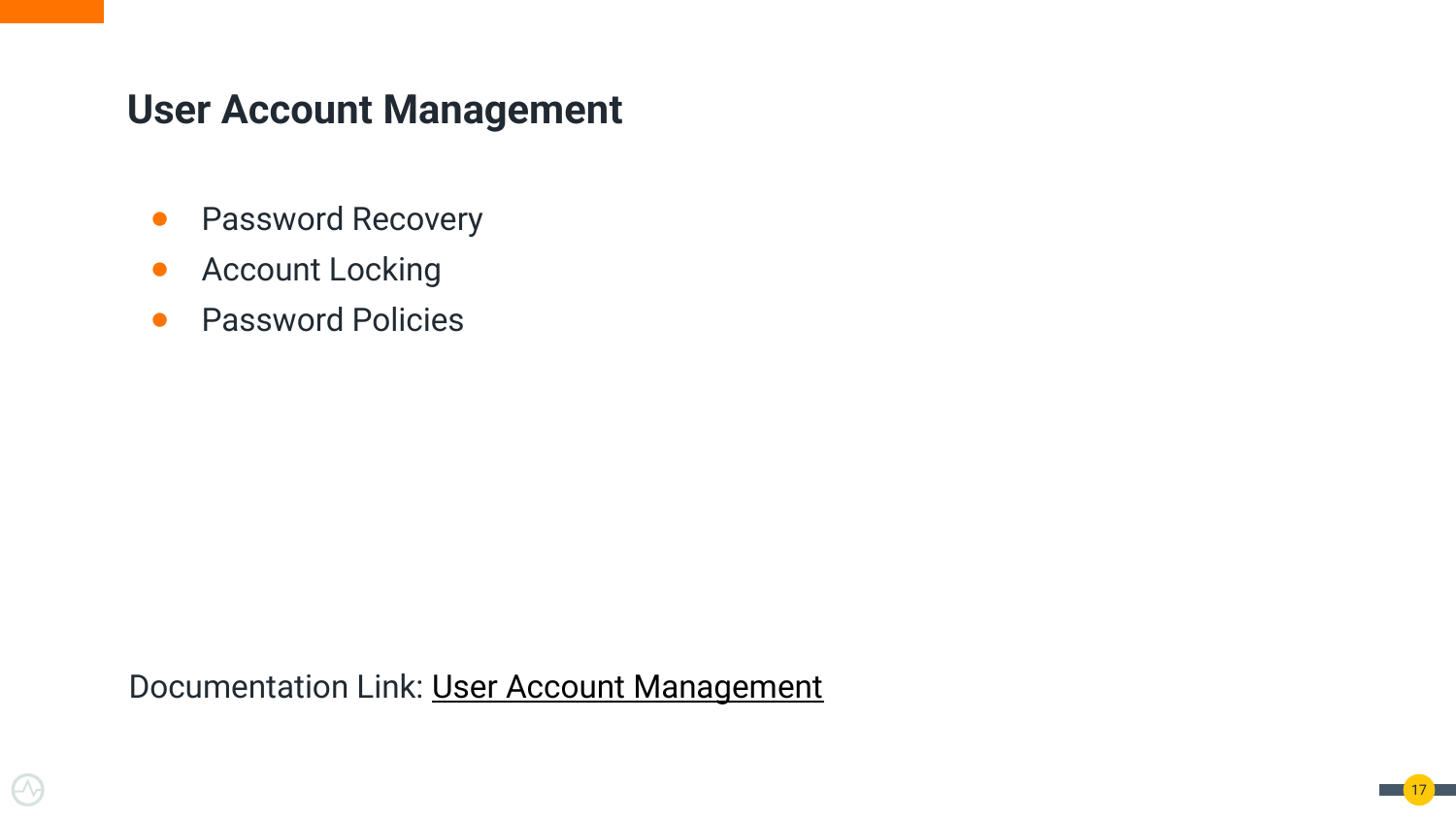

# User Account Management
Password Recovery
Account Locking
Password Policies

Documentation Link: User Account Management
17